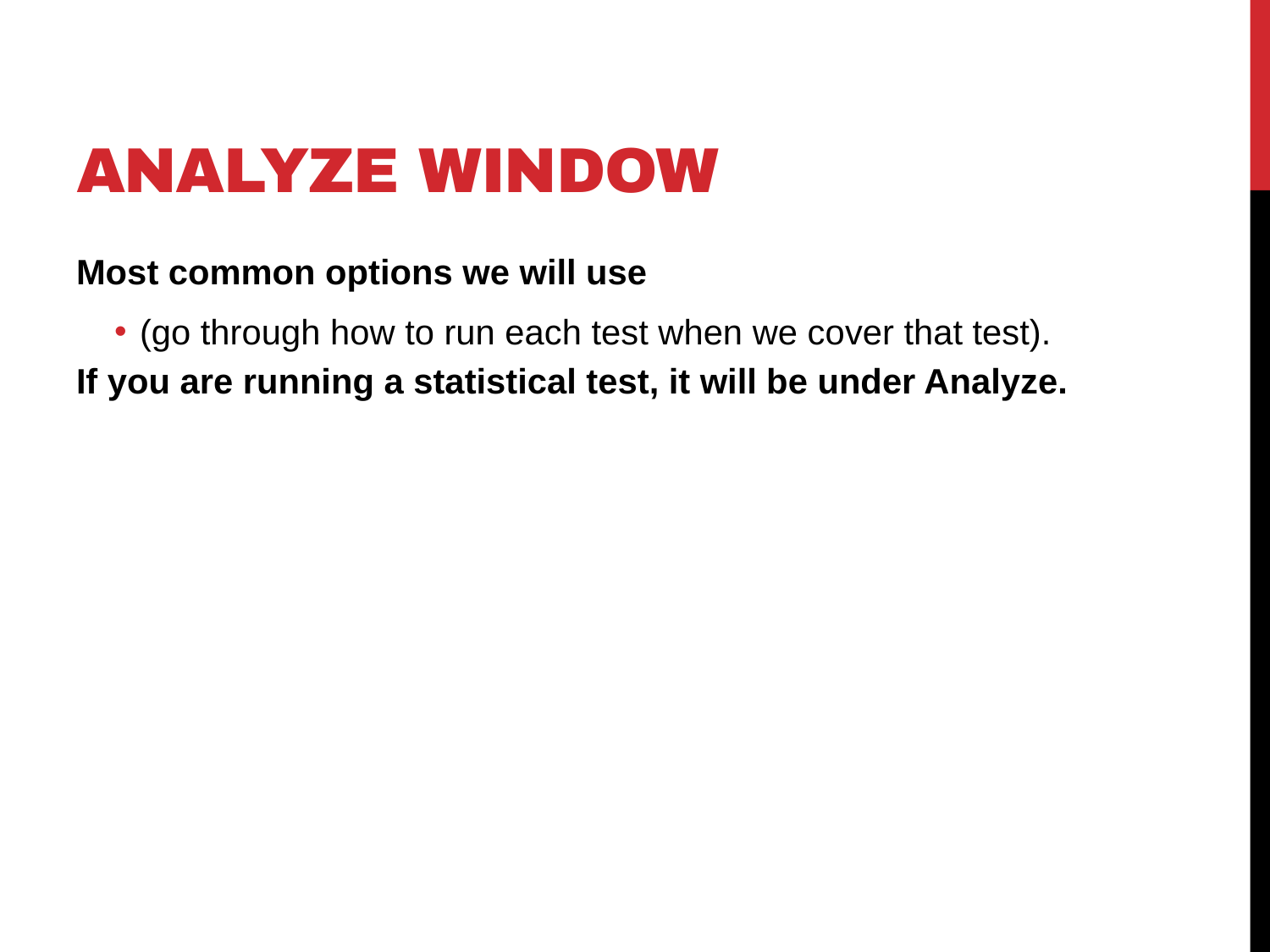

# Analyze Window
Most common options we will use
(go through how to run each test when we cover that test).
If you are running a statistical test, it will be under Analyze.